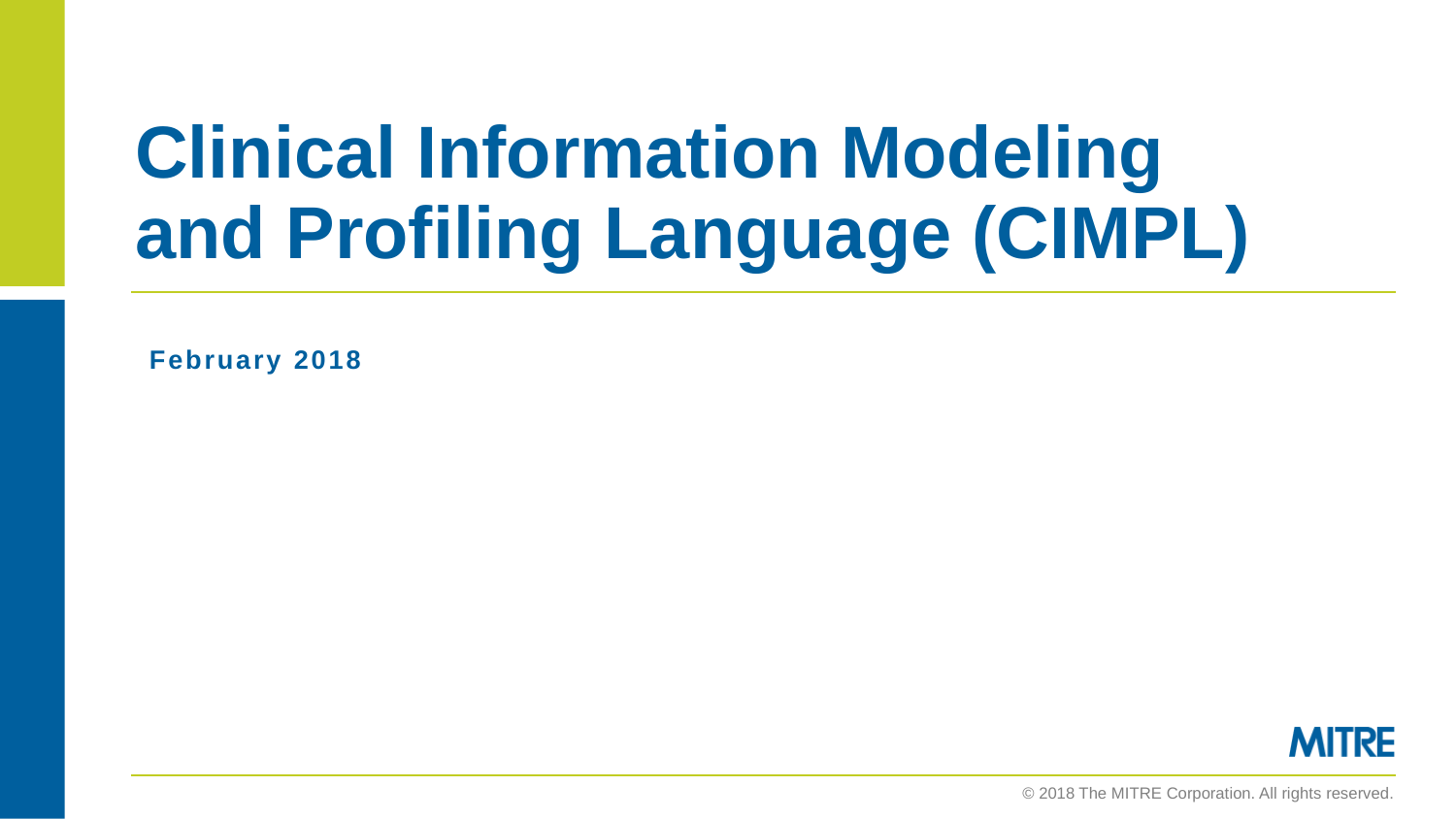

# Clinical Information Modeling and Profiling Language (CIMPL)
February 2018